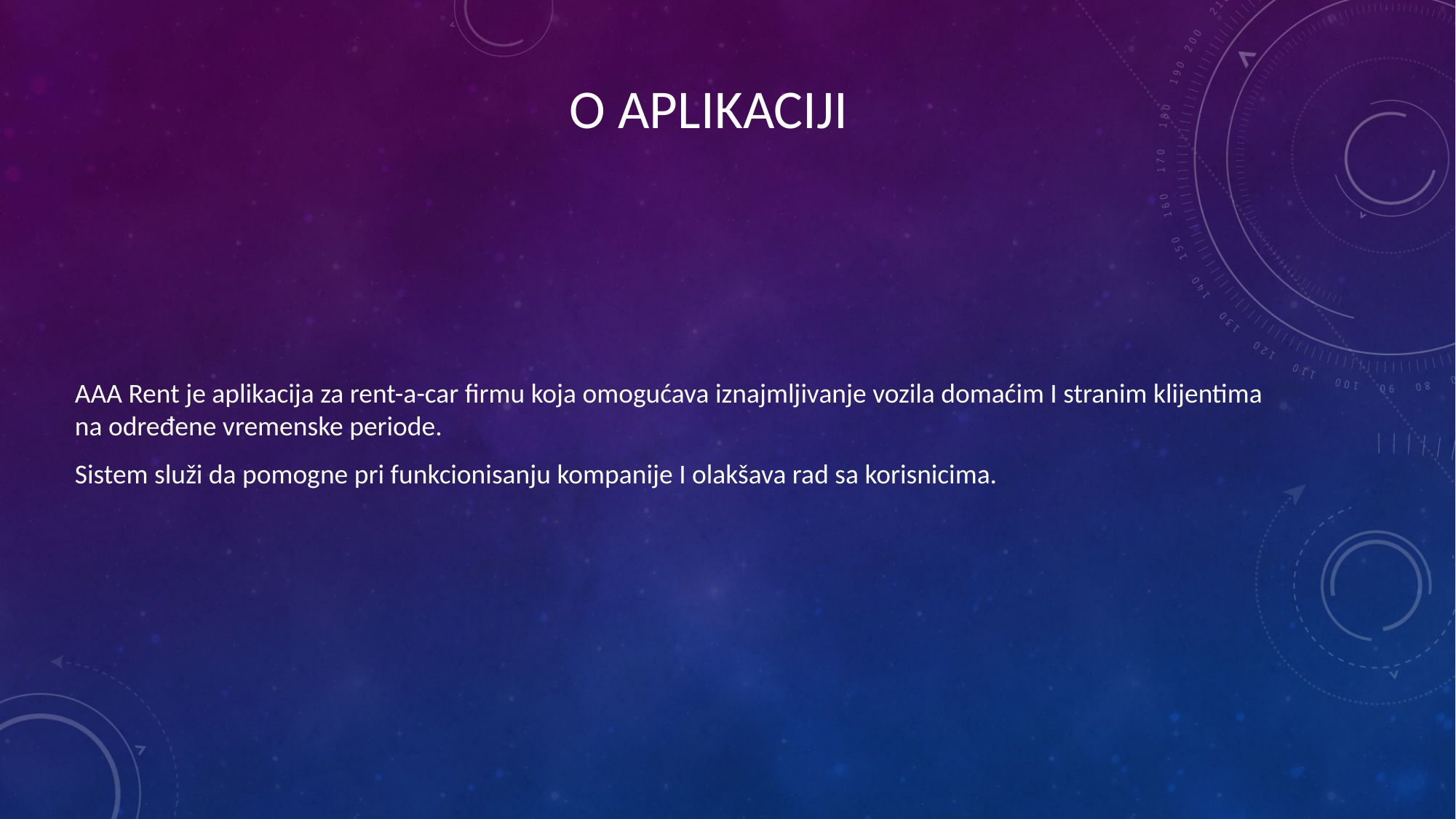

# O aplikaciji
AAA Rent je aplikacija za rent-a-car firmu koja omogućava iznajmljivanje vozila domaćim I stranim klijentima na određene vremenske periode.
Sistem služi da pomogne pri funkcionisanju kompanije I olakšava rad sa korisnicima.